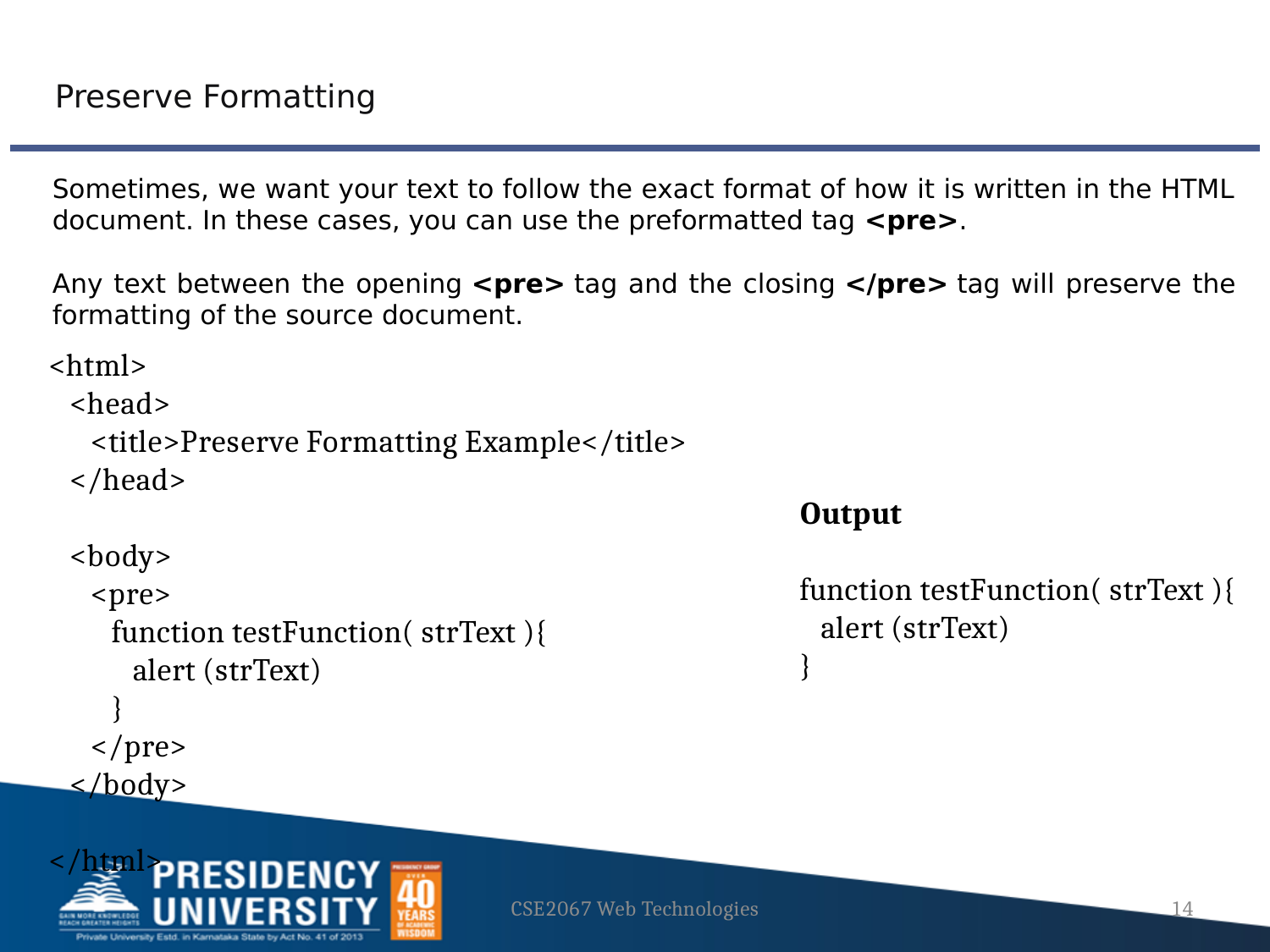

Preserve Formatting
Sometimes, we want your text to follow the exact format of how it is written in the HTML document. In these cases, you can use the preformatted tag <pre>.

Any text between the opening <pre> tag and the closing </pre> tag will preserve the formatting of the source document.
<html>
   <head>
      <title>Preserve Formatting Example</title>
   </head>

   <body>
      <pre>
         function testFunction( strText ){
            alert (strText)
         }
      </pre>
   </body>

</html>
Output

function testFunction( strText ){
   alert (strText)
}
CSE2067 Web Technologies
14